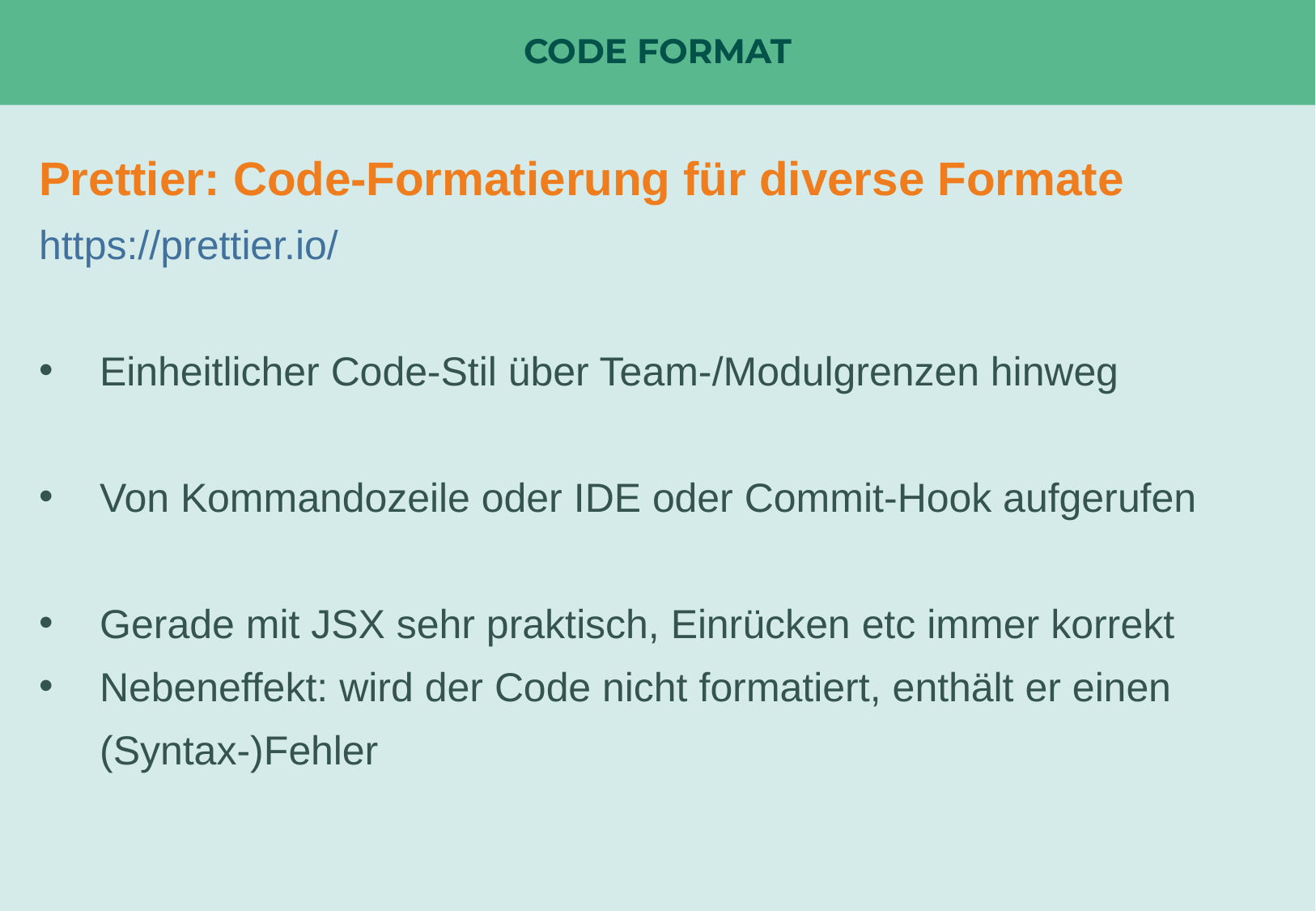

# Code Format
Prettier: Code-Formatierung für diverse Formate
https://prettier.io/

Einheitlicher Code-Stil über Team-/Modulgrenzen hinweg

Von Kommandozeile oder IDE oder Commit-Hook aufgerufen

Gerade mit JSX sehr praktisch, Einrücken etc immer korrekt
Nebeneffekt: wird der Code nicht formatiert, enthält er einen (Syntax-)Fehler